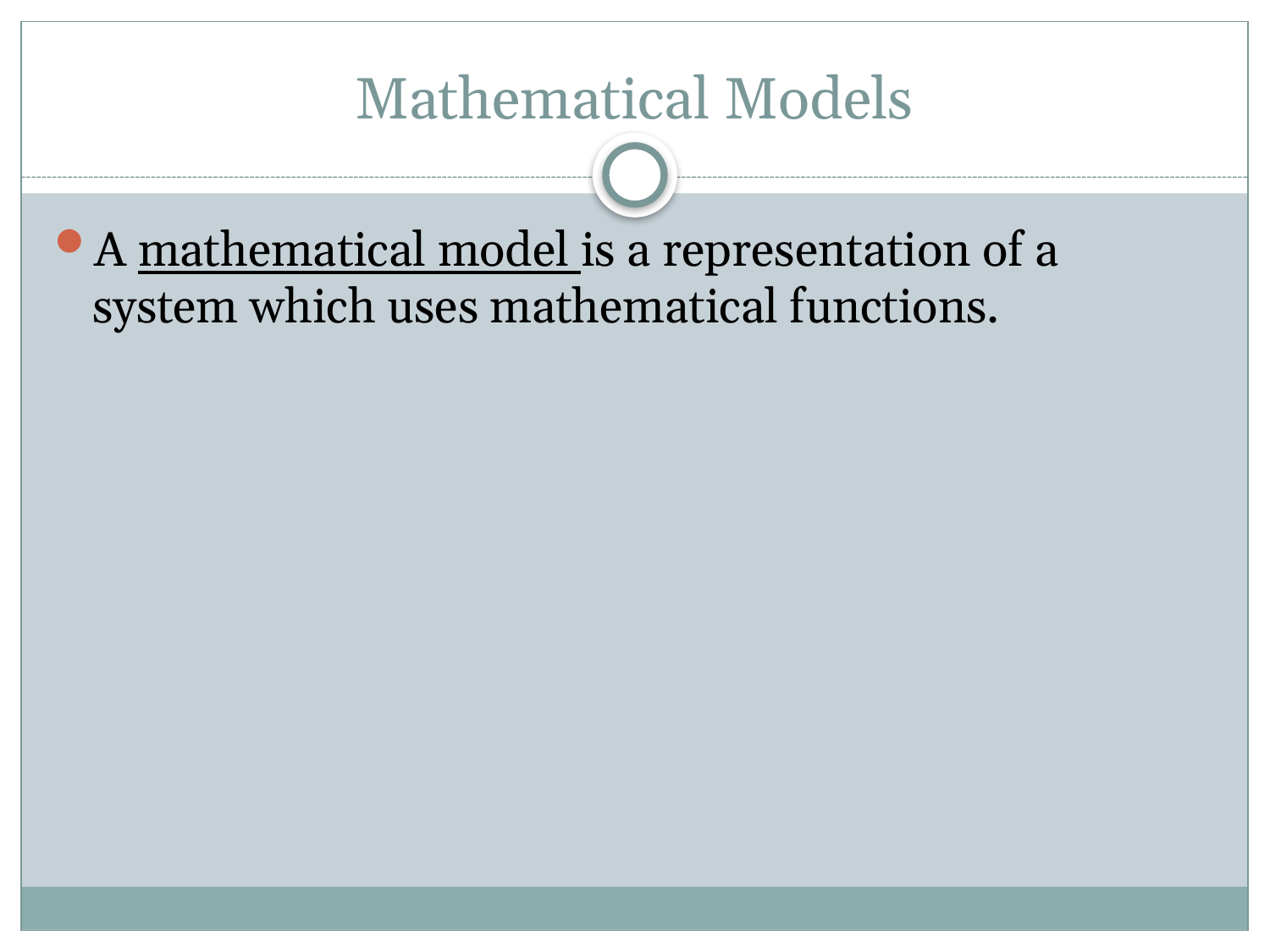

# Mathematical Models
A mathematical model is a representation of a system which uses mathematical functions.